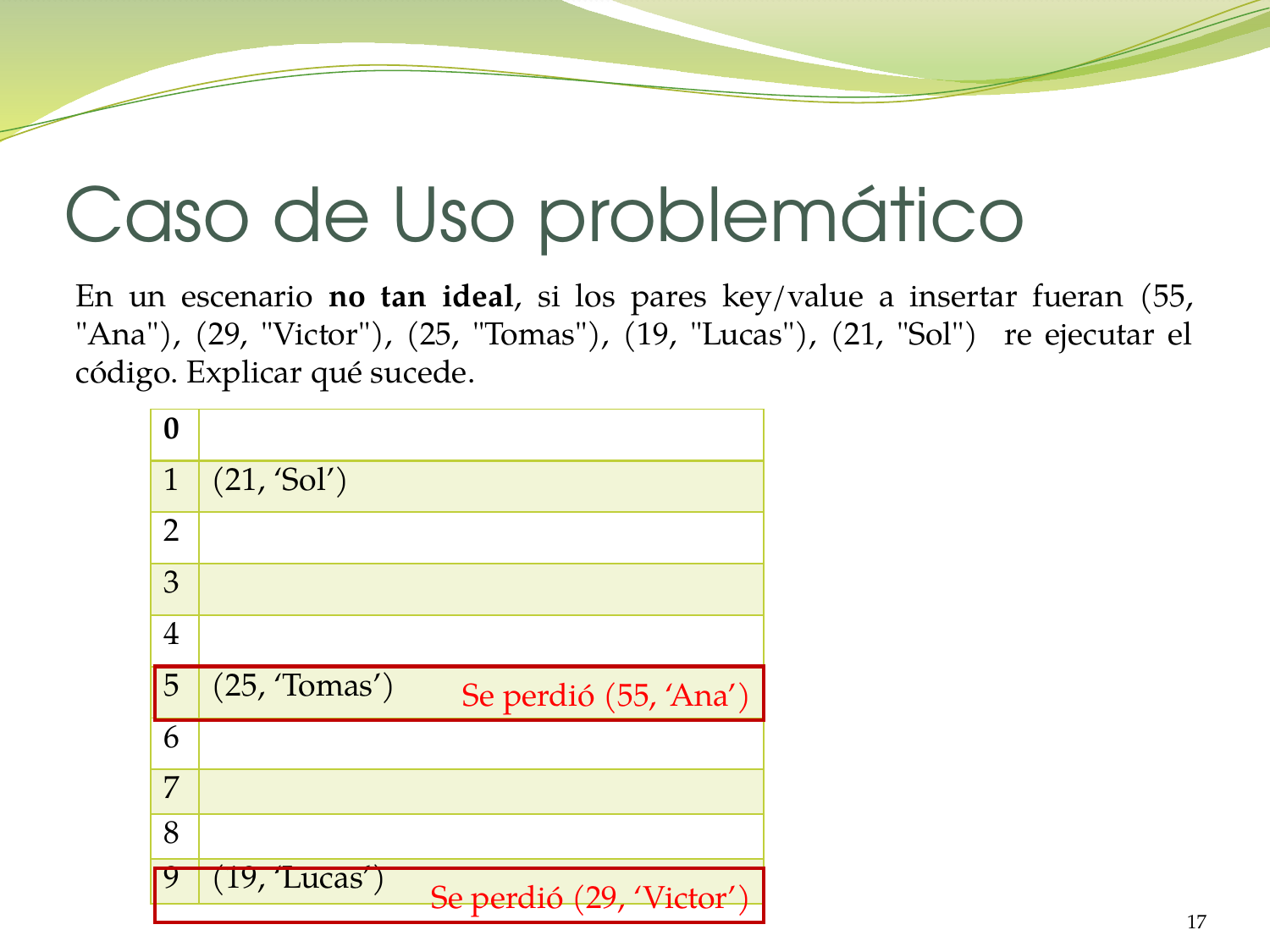

# Caso de Uso problemático
En un escenario no tan ideal, si los pares key/value a insertar fueran (55, "Ana"), (29, "Victor"), (25, "Tomas"), (19, "Lucas"), (21, "Sol")  re ejecutar el código. Explicar qué sucede.

| 0 |  |
| --- | --- |
| 1 | (21, ‘Sol’) |
| 2 |  |
| 3 |  |
| 4 |  |
| 5 | (25, ‘Tomas’) |
| 6 |  |
| 7 |  |
| 8 |  |
| 9 | (19, ‘Lucas’) |
Se perdió (55, ‘Ana’)
Se perdió (29, ‘Victor’)
17